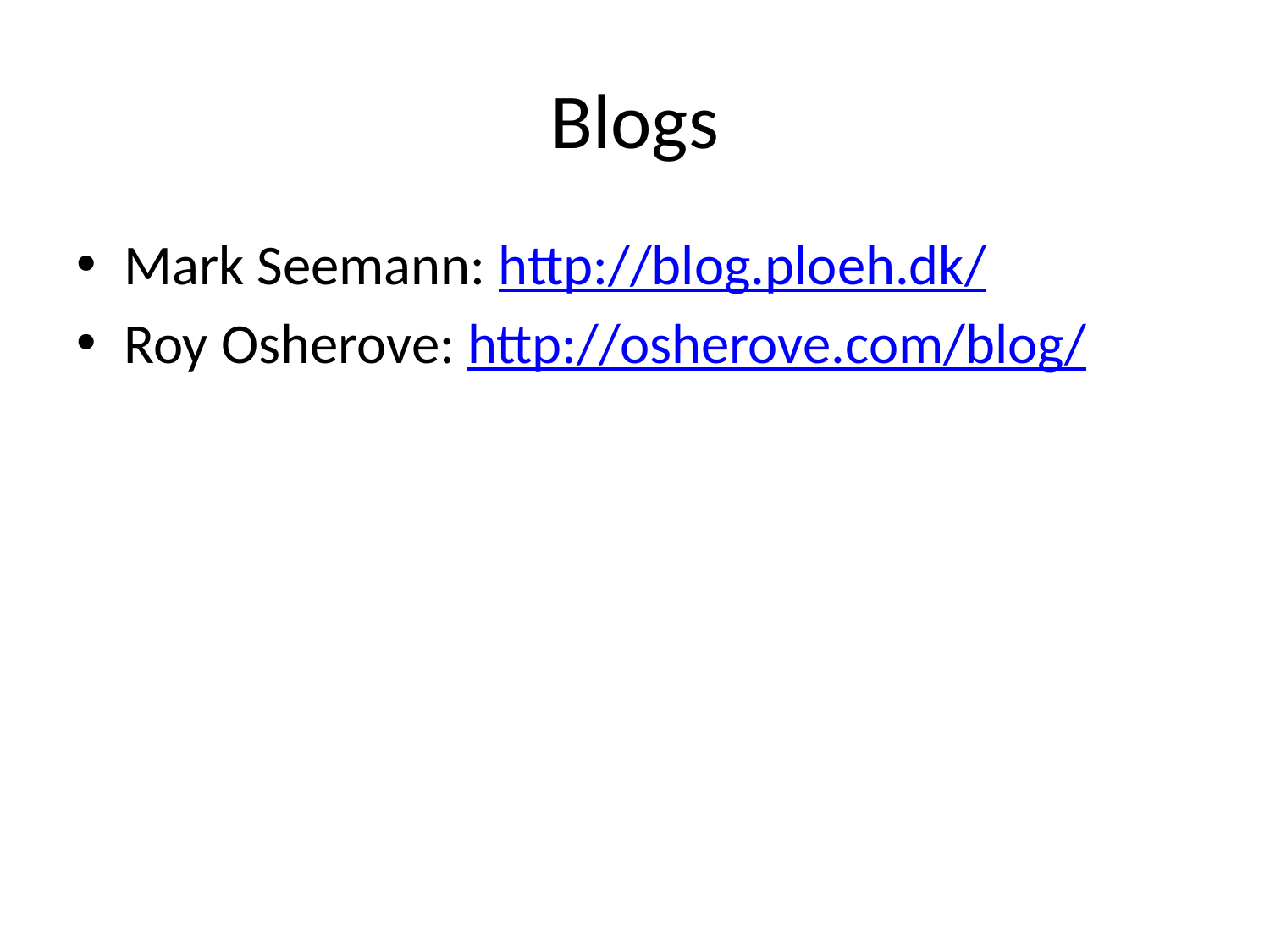

# Blogs
Mark Seemann: http://blog.ploeh.dk/
Roy Osherove: http://osherove.com/blog/